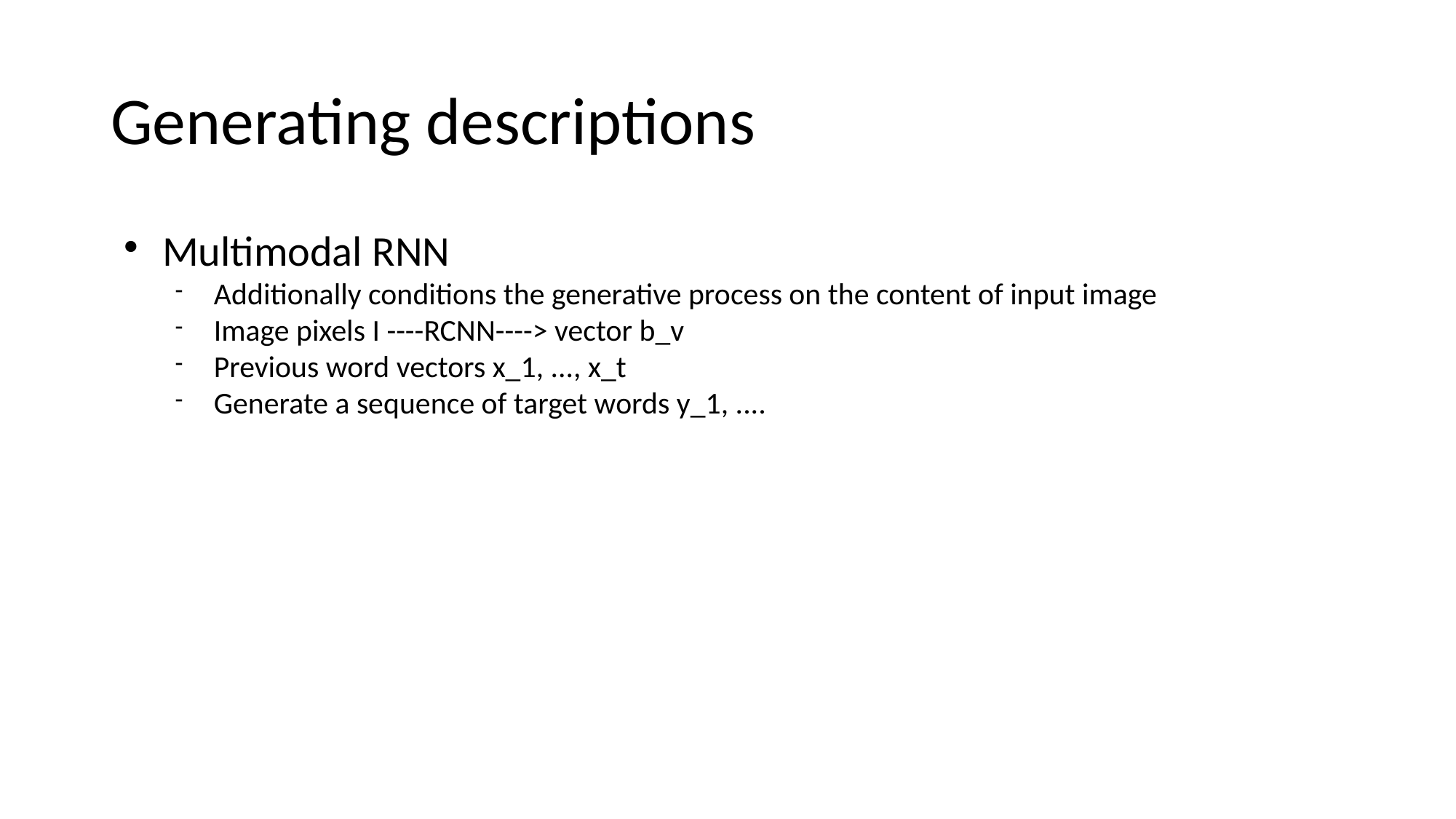

Generating descriptions
Multimodal RNN
Additionally conditions the generative process on the content of input image
Image pixels I ----RCNN----> vector b_v
Previous word vectors x_1, ..., x_t
Generate a sequence of target words y_1, ....